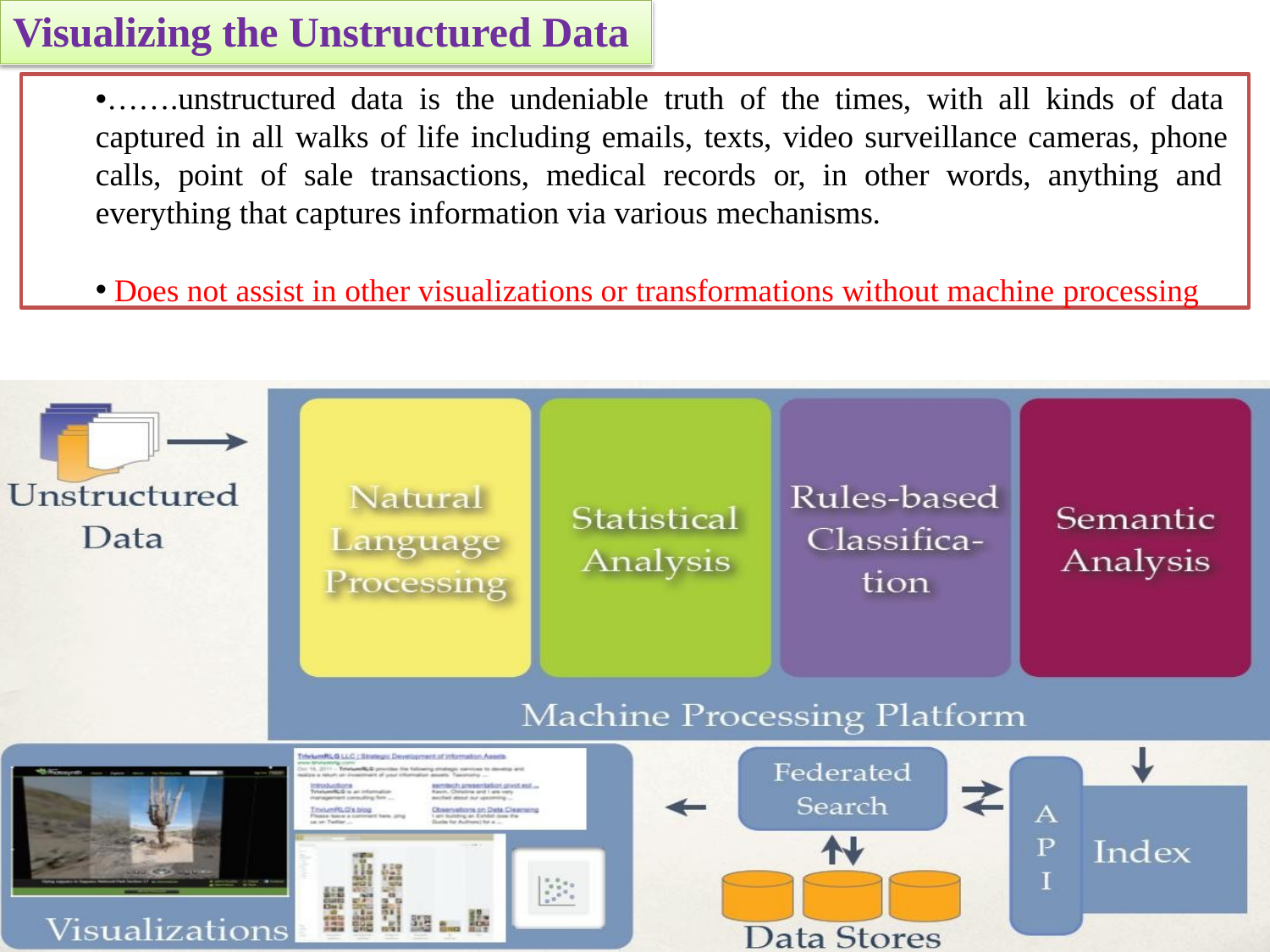

# Visualizing the Unstructured Data
•…….unstructured data is the undeniable truth of the times, with all kinds of data  captured in all walks of life including emails, texts, video surveillance cameras, phone  calls, point of sale transactions, medical records or, in other words, anything and  everything that captures information via various mechanisms.

Does not assist in other visualizations or transformations without machine processing